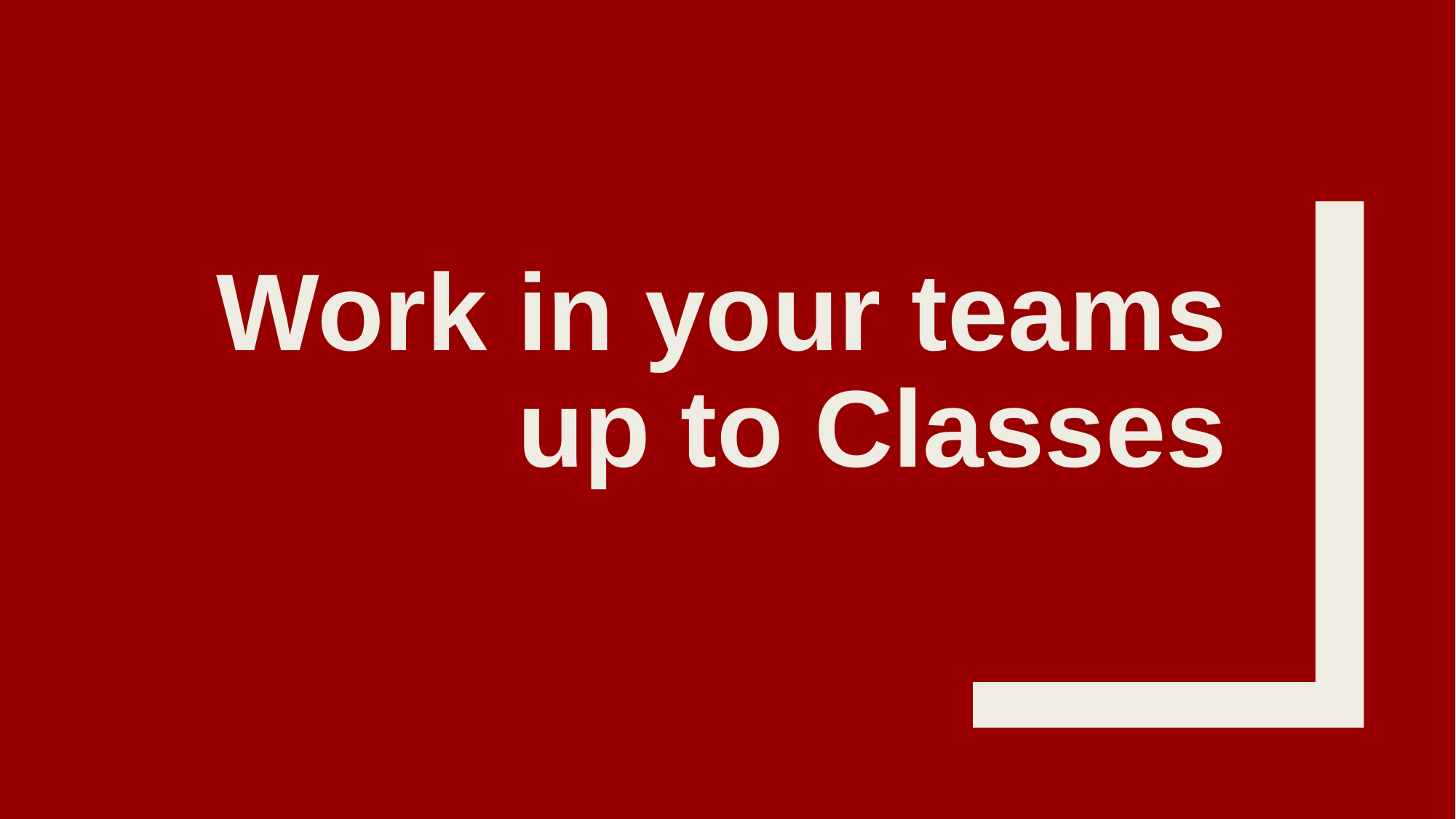

# Work in your teams up to Classes